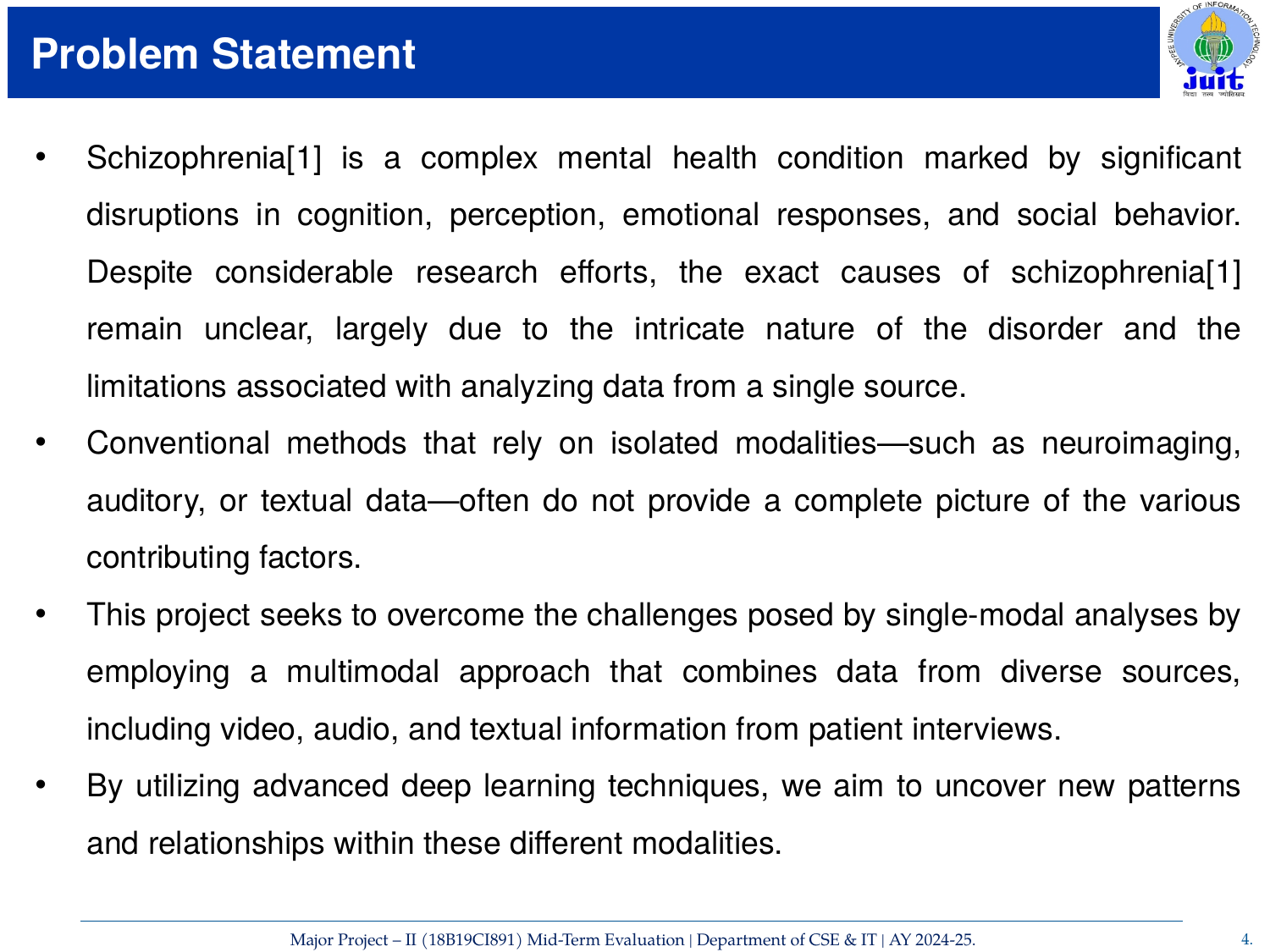

# Problem Statement
Schizophrenia[1] is a complex mental health condition marked by significant disruptions in cognition, perception, emotional responses, and social behavior. Despite considerable research efforts, the exact causes of schizophrenia[1] remain unclear, largely due to the intricate nature of the disorder and the limitations associated with analyzing data from a single source.
Conventional methods that rely on isolated modalities—such as neuroimaging, auditory, or textual data—often do not provide a complete picture of the various contributing factors.
This project seeks to overcome the challenges posed by single-modal analyses by employing a multimodal approach that combines data from diverse sources, including video, audio, and textual information from patient interviews.
By utilizing advanced deep learning techniques, we aim to uncover new patterns and relationships within these different modalities.